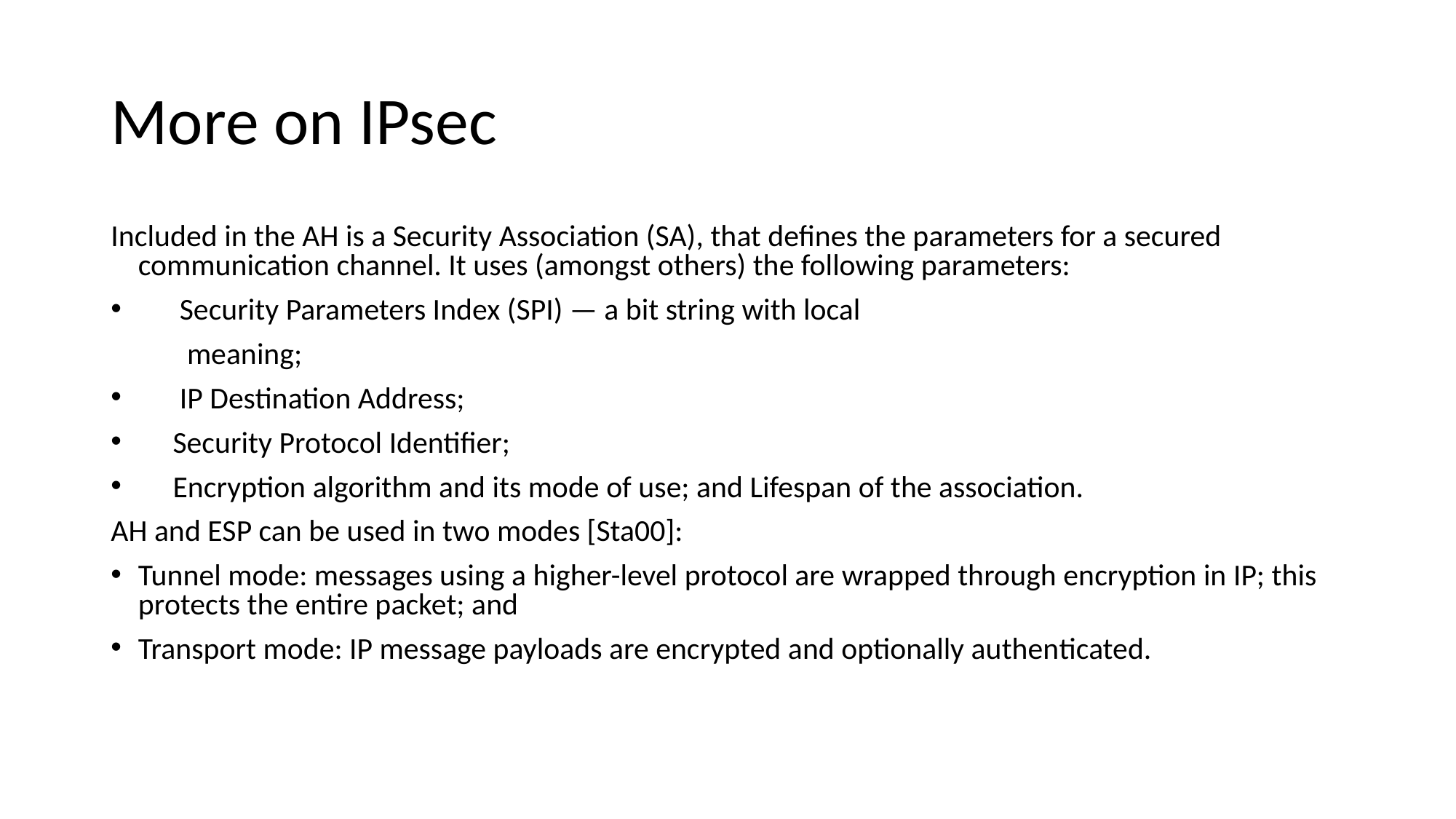

# More on IPsec
Included in the AH is a Security Association (SA), that defines the parameters for a secured communication channel. It uses (amongst others) the following parameters:
      Security Parameters Index (SPI) — a bit string with local
           meaning;
      IP Destination Address;
     Security Protocol Identifier;
     Encryption algorithm and its mode of use; and Lifespan of the association.
AH and ESP can be used in two modes [Sta00]:
Tunnel mode: messages using a higher-level protocol are wrapped through encryption in IP; this protects the entire packet; and
Transport mode: IP message payloads are encrypted and optionally authen­ticated.